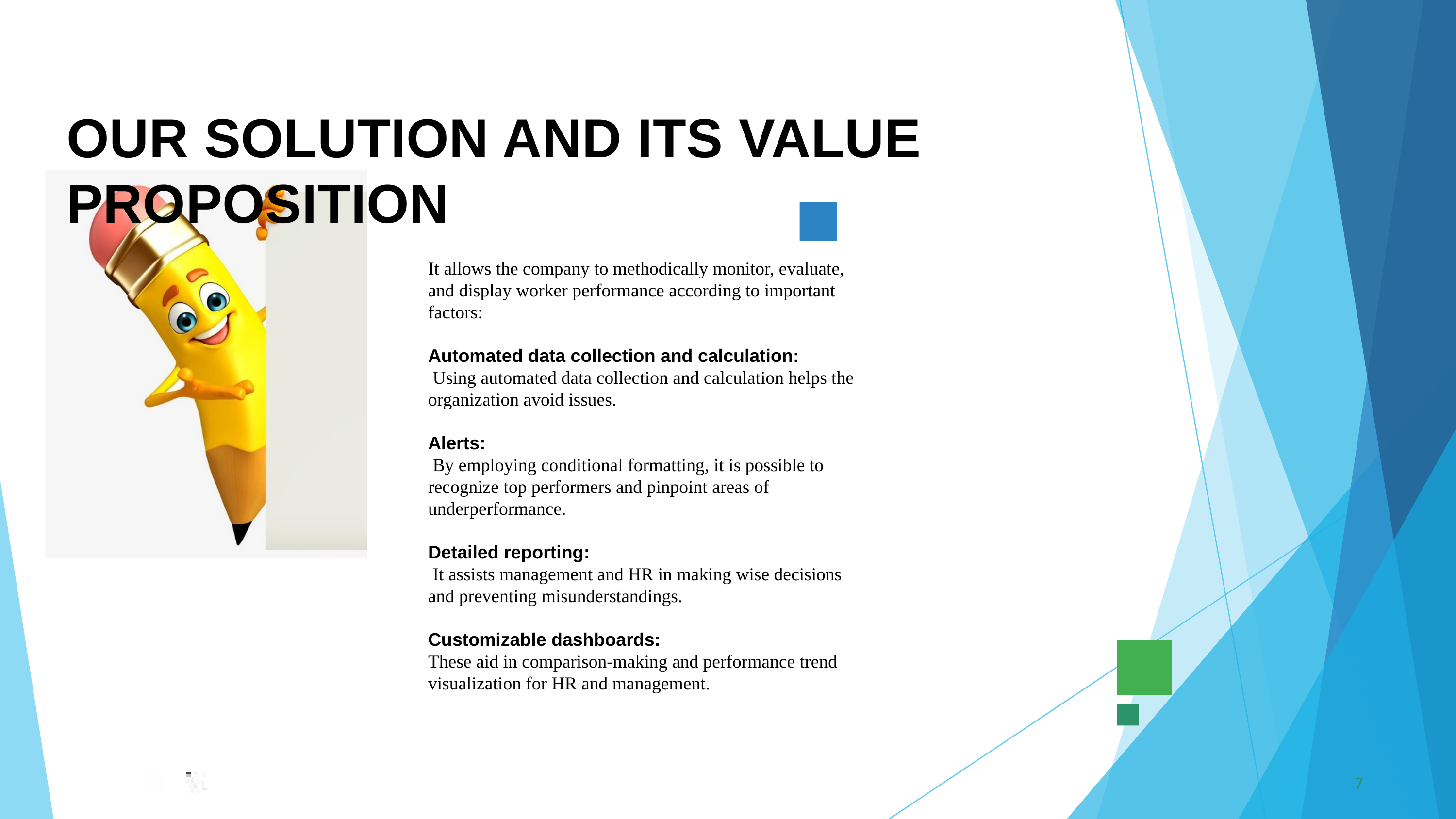

OUR SOLUTION AND ITS VALUE PROPOSITION

It allows the company to methodically monitor, evaluate, and display worker performance according to important factors:

Automated data collection and calculation:
 Using automated data collection and calculation helps the organization avoid issues.

Alerts:
 By employing conditional formatting, it is possible to recognize top performers and pinpoint areas of underperformance.

Detailed reporting:
 It assists management and HR in making wise decisions and preventing misunderstandings.

Customizable dashboards:
These aid in comparison-making and performance trend visualization for HR and management.

7